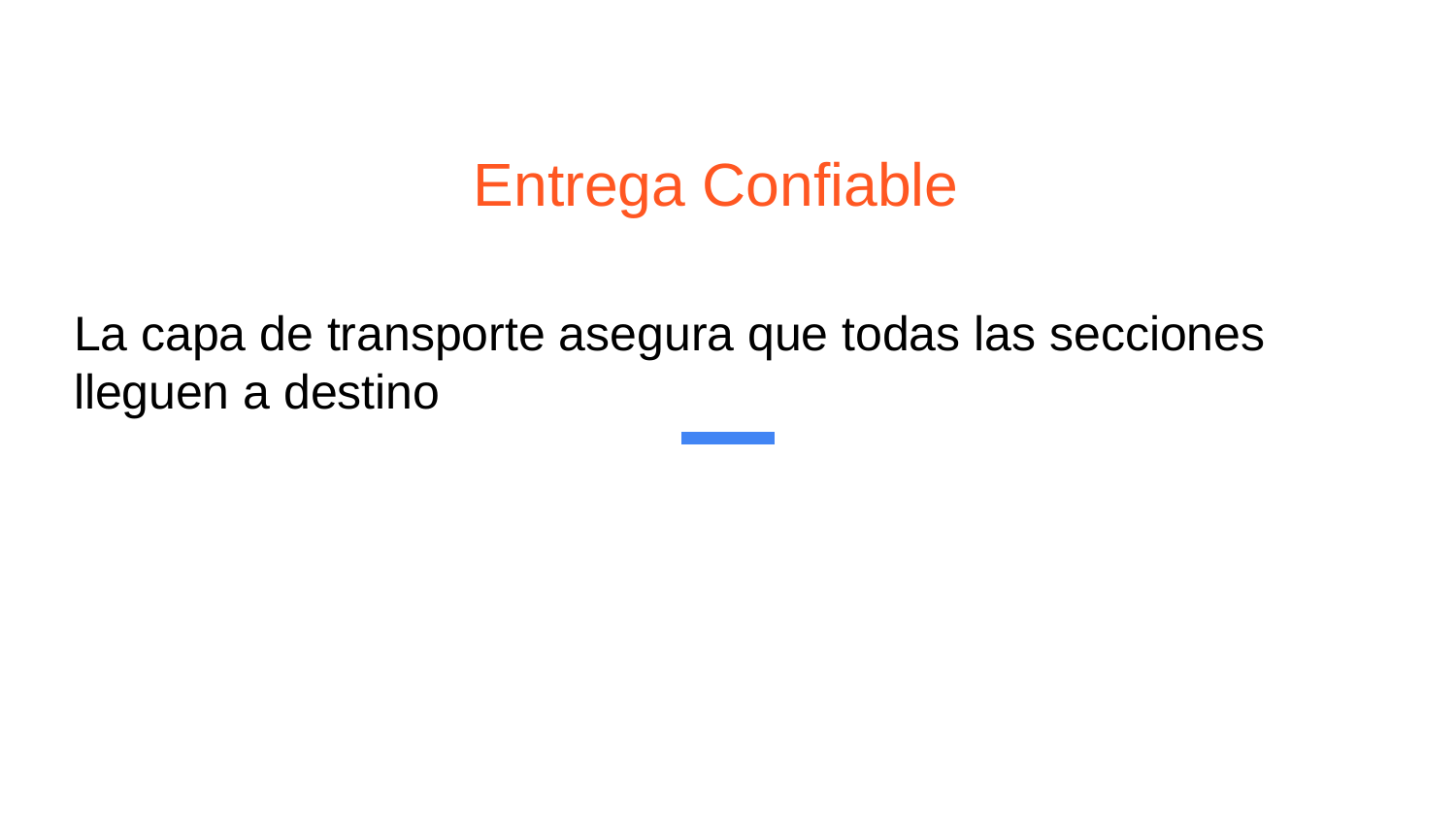

# Entrega Confiable
La capa de transporte asegura que todas las secciones lleguen a destino